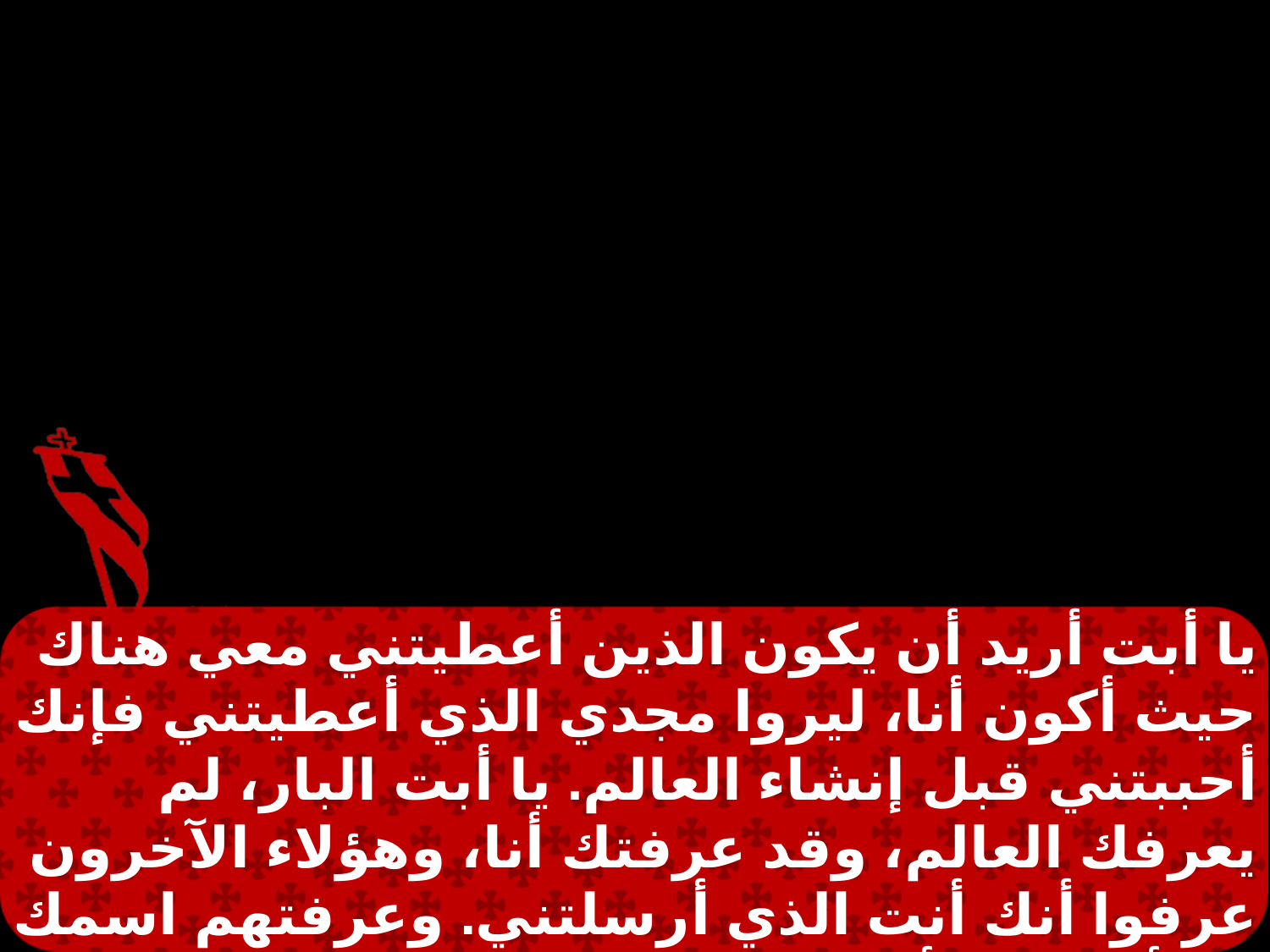

يا أبت أريد أن يكون الذين أعطيتني معي هناك حيث أكون أنا، ليروا مجدي الذي أعطيتني فإنك أحببتني قبل إنشاء العالم. يا أبت البار، لم يعرفك العالم، وقد عرفتك أنا، وهؤلاء الآخرون عرفوا أنك أنت الذي أرسلتني. وعرفتهم اسمك وسأعرفهم أيضًا لتكون فيهم المحبة التي أحببتني بها، وانا أيضًا فيهم.